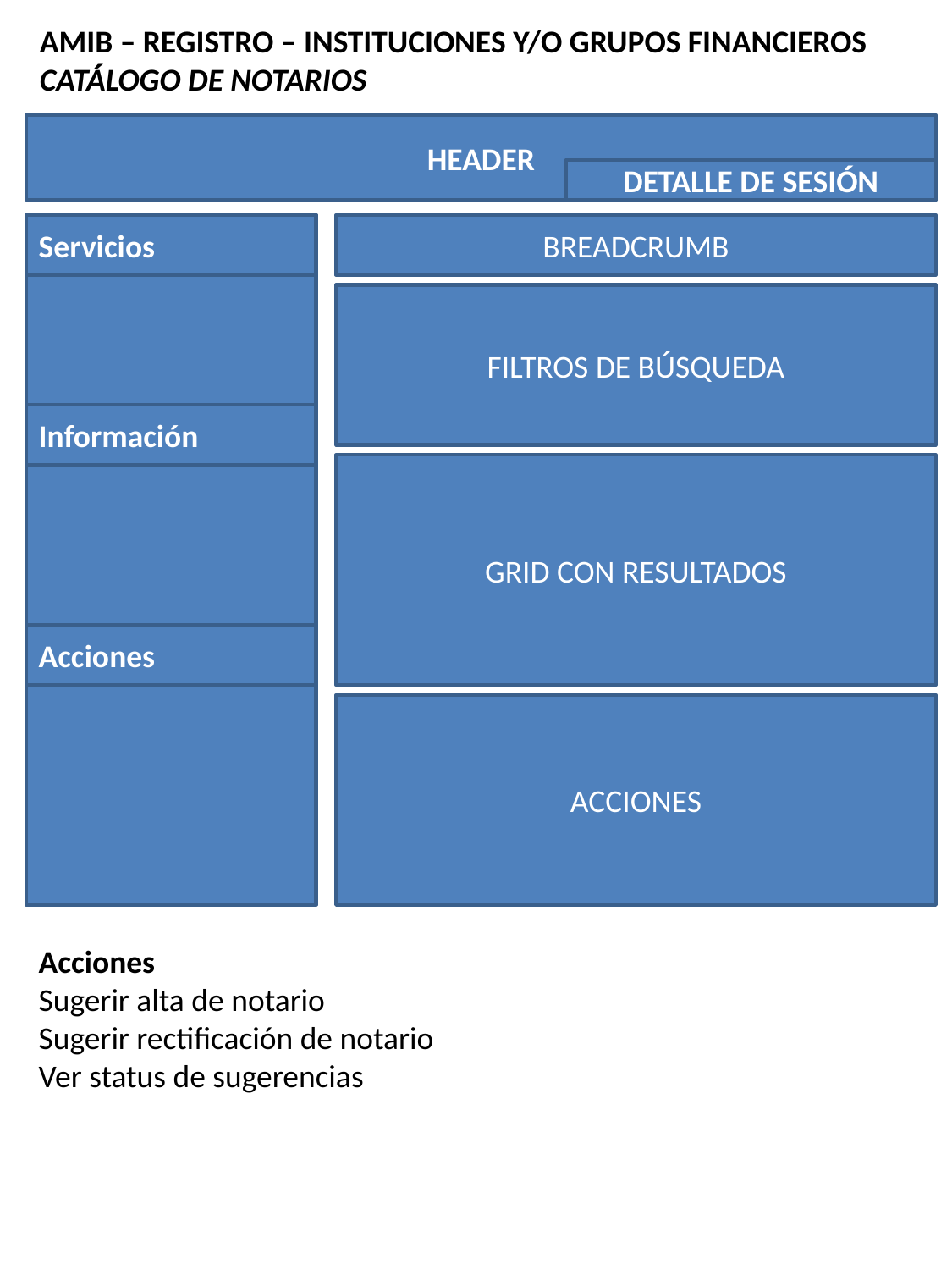

AMIB – REGISTRO – INSTITUCIONES Y/O GRUPOS FINANCIEROS
CATÁLOGO DE NOTARIOS
HEADER
DETALLE DE SESIÓN

Servicios
BREADCRUMB
FILTROS DE BÚSQUEDA
Información

GRID CON RESULTADOS
Detalle de poderes
Detalle de personal
Catalogo de notarios

Acciones
ACCIONES
Acciones
Sugerir alta de notario
Sugerir rectificación de notario
Ver status de sugerencias